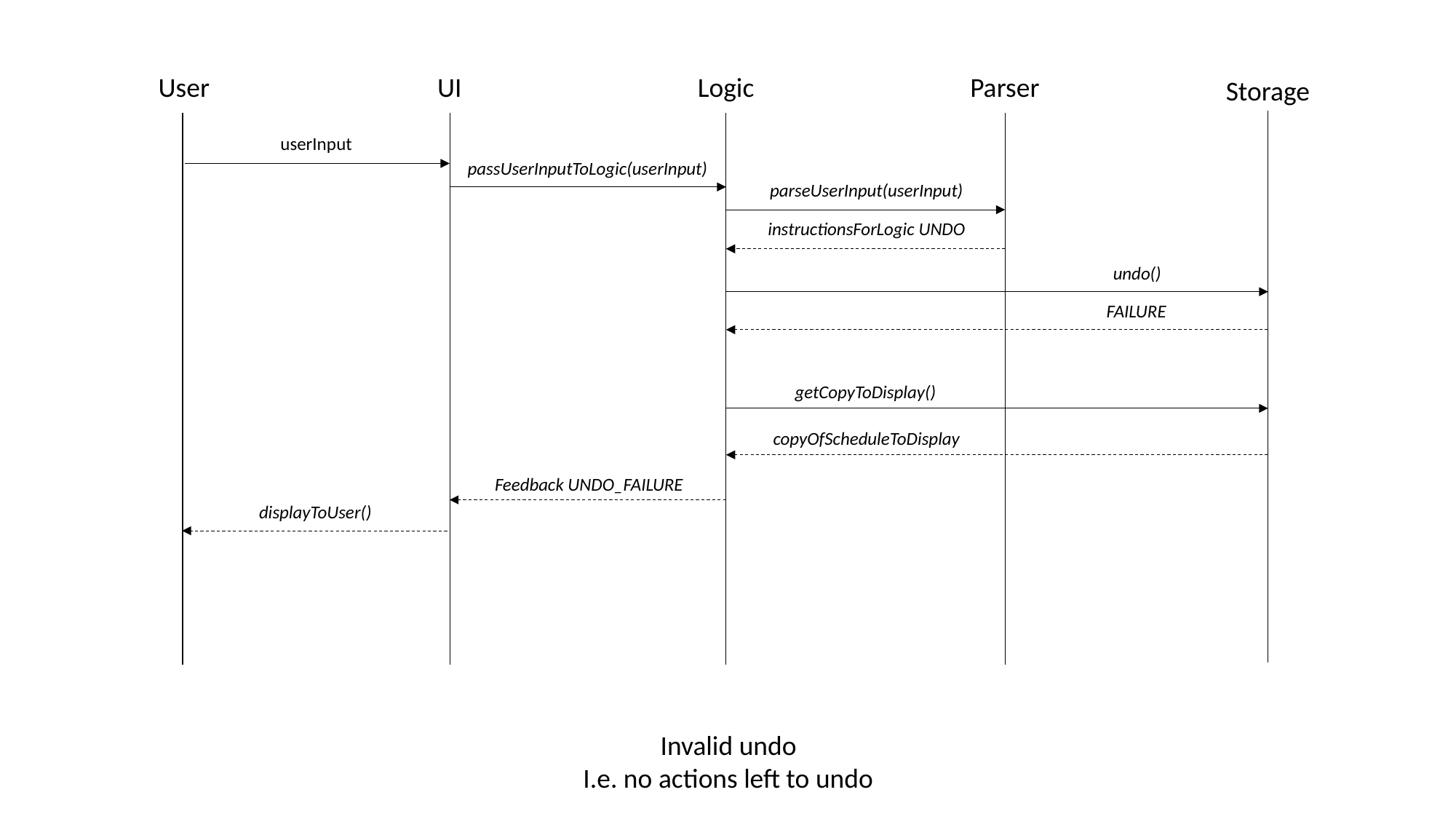

Parser
User
UI
Logic
Storage
userInput
passUserInputToLogic(userInput)
parseUserInput(userInput)
instructionsForLogic UNDO
undo()
FAILURE
getCopyToDisplay()
copyOfScheduleToDisplay
Feedback UNDO_FAILURE
displayToUser()
Invalid undo
I.e. no actions left to undo